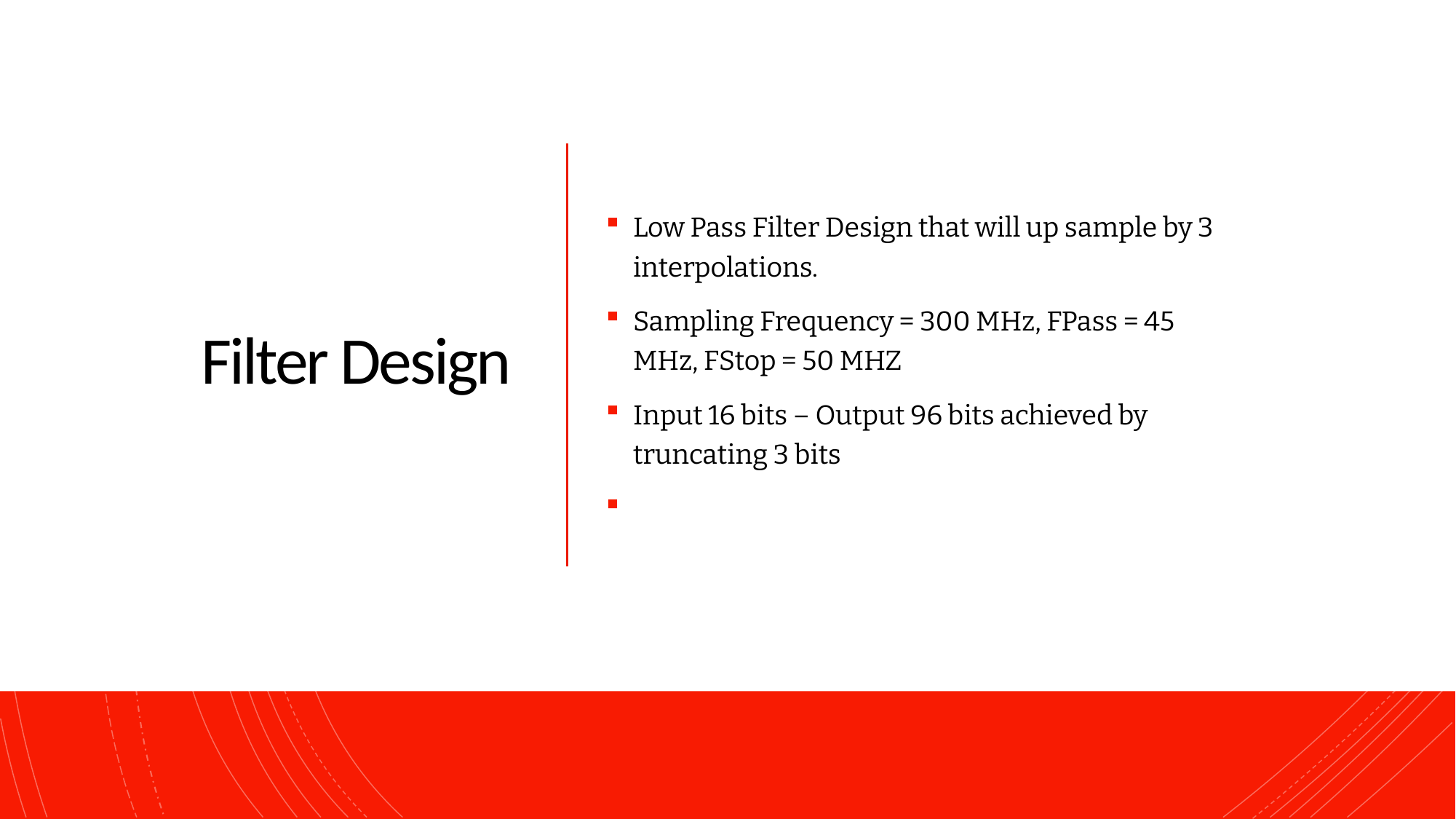

# Filter Design
Low Pass Filter Design that will up sample by 3 interpolations.
Sampling Frequency = 300 MHz, FPass = 45 MHz, FStop = 50 MHZ
Input 16 bits – Output 96 bits achieved by truncating 3 bits